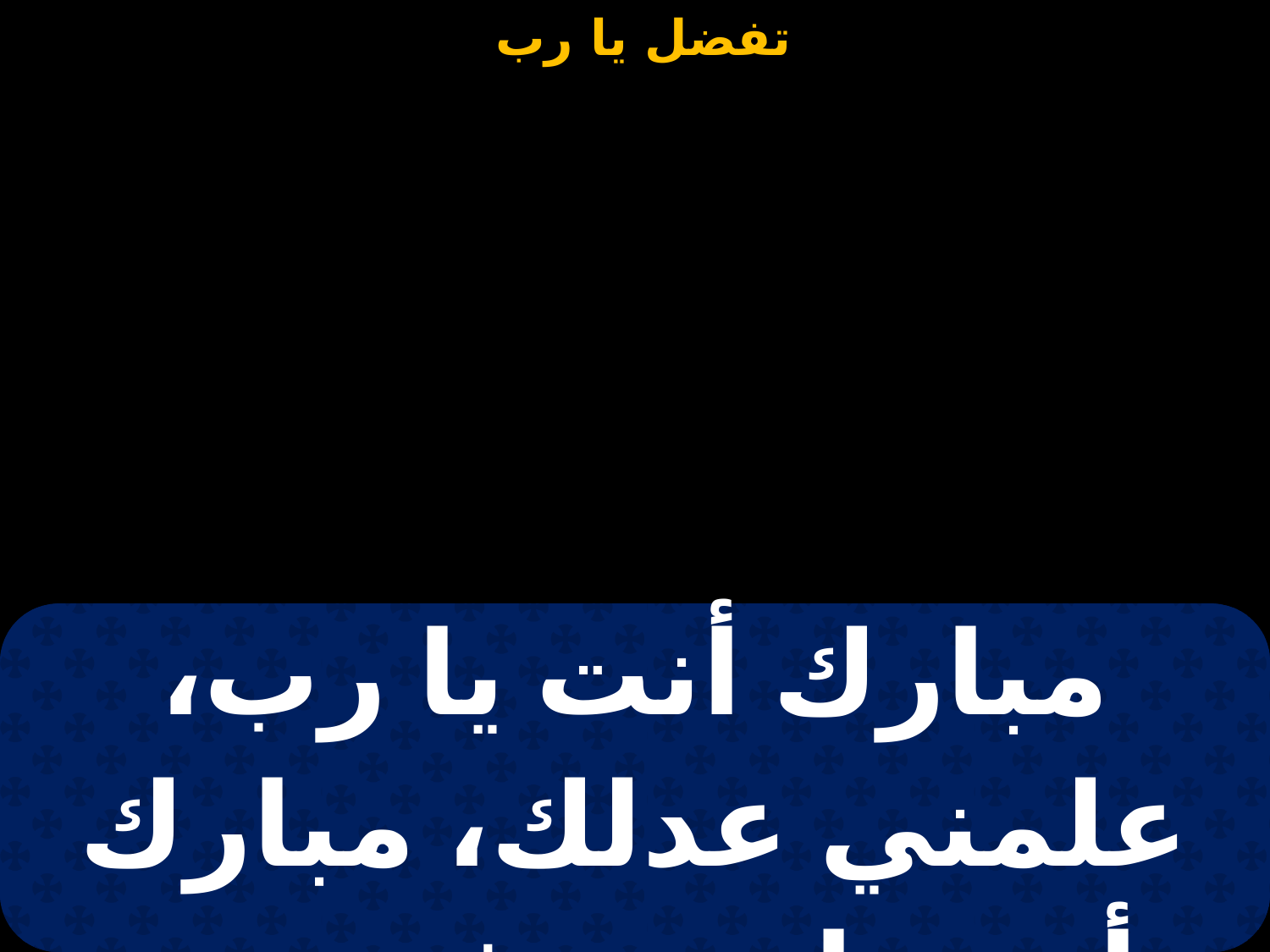

| مبارك أنت يا رب، علمني عدلك، مبارك أنت يا رب، فهمني حقوقك |
| --- |